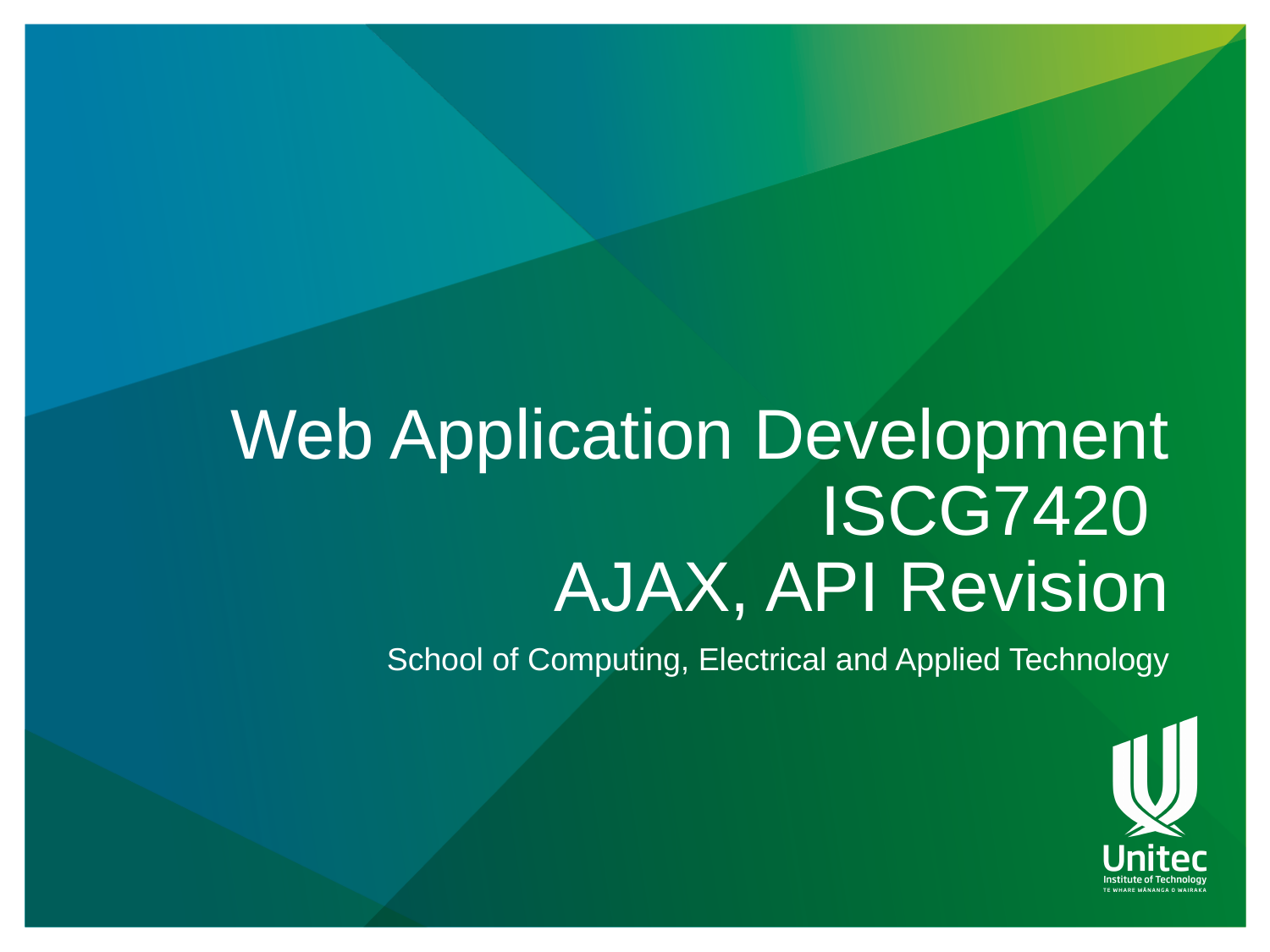

# Web Application Development ISCG7420 AJAX, API Revision
School of Computing, Electrical and Applied Technology